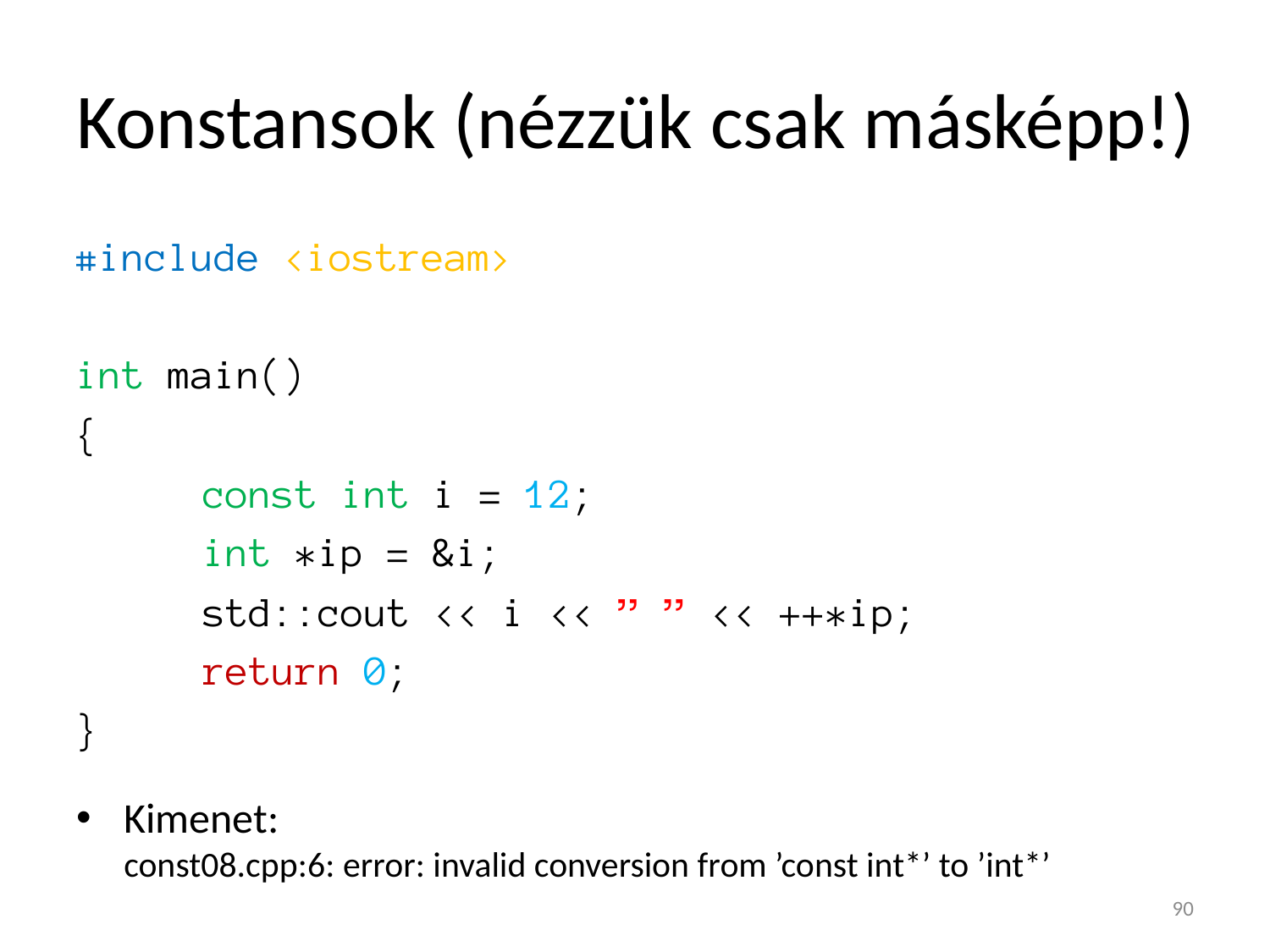

# Konstansok (nézzük csak másképp!)
#include <iostream>

int main()
{
	const int i = 12;
	int *ip = &i;
	std::cout << i << ” ” << ++*ip;
	return 0;
}

Kimenet:
const08.cpp:6: error: invalid conversion from ’const int*’ to ’int*’
90